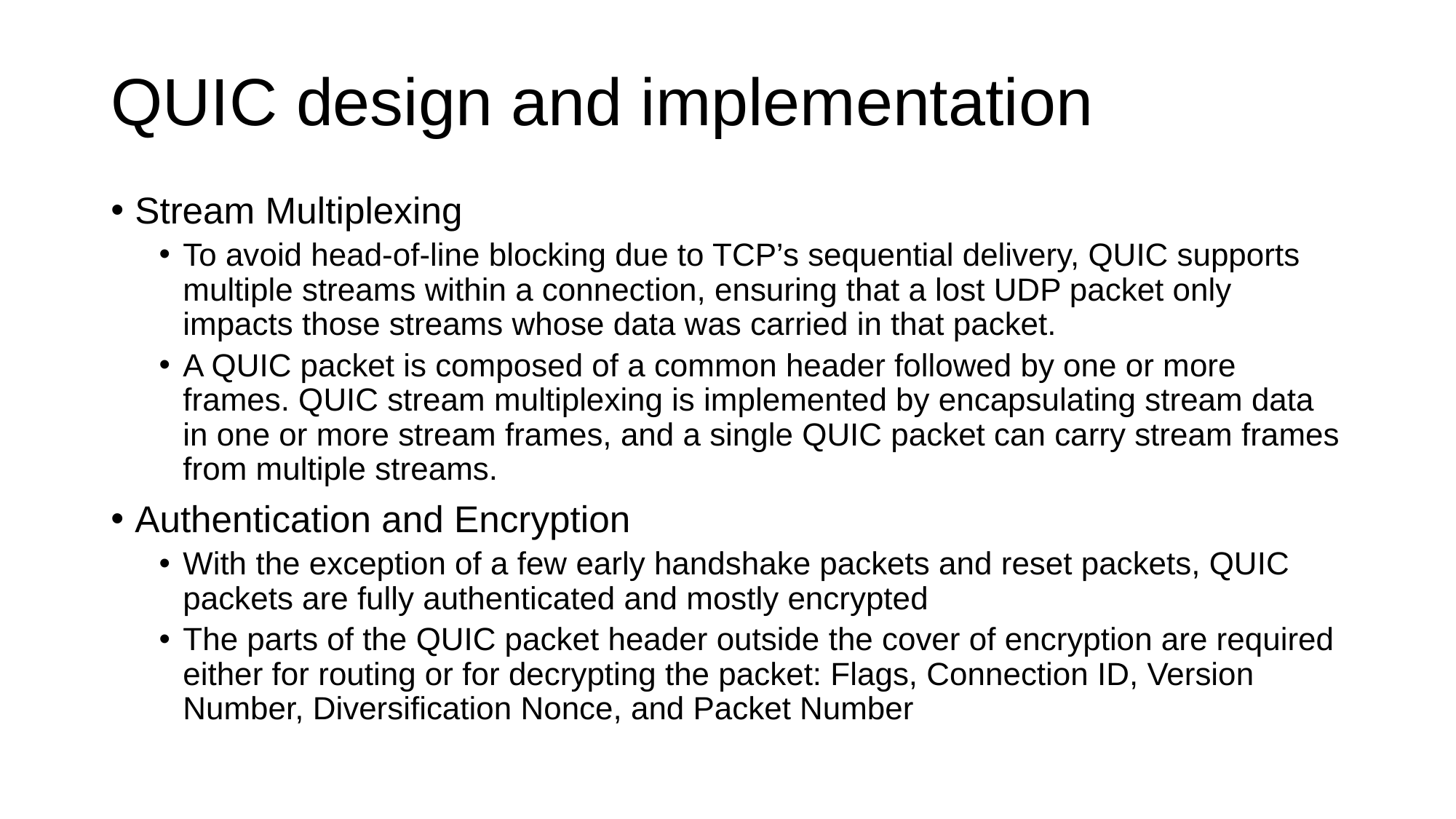

# QUIC design and implementation
Stream Multiplexing
To avoid head-of-line blocking due to TCP’s sequential delivery, QUIC supports multiple streams within a connection, ensuring that a lost UDP packet only impacts those streams whose data was carried in that packet.
A QUIC packet is composed of a common header followed by one or more frames. QUIC stream multiplexing is implemented by encapsulating stream data in one or more stream frames, and a single QUIC packet can carry stream frames from multiple streams.
Authentication and Encryption
With the exception of a few early handshake packets and reset packets, QUIC packets are fully authenticated and mostly encrypted
The parts of the QUIC packet header outside the cover of encryption are required either for routing or for decrypting the packet: Flags, Connection ID, Version Number, Diversification Nonce, and Packet Number